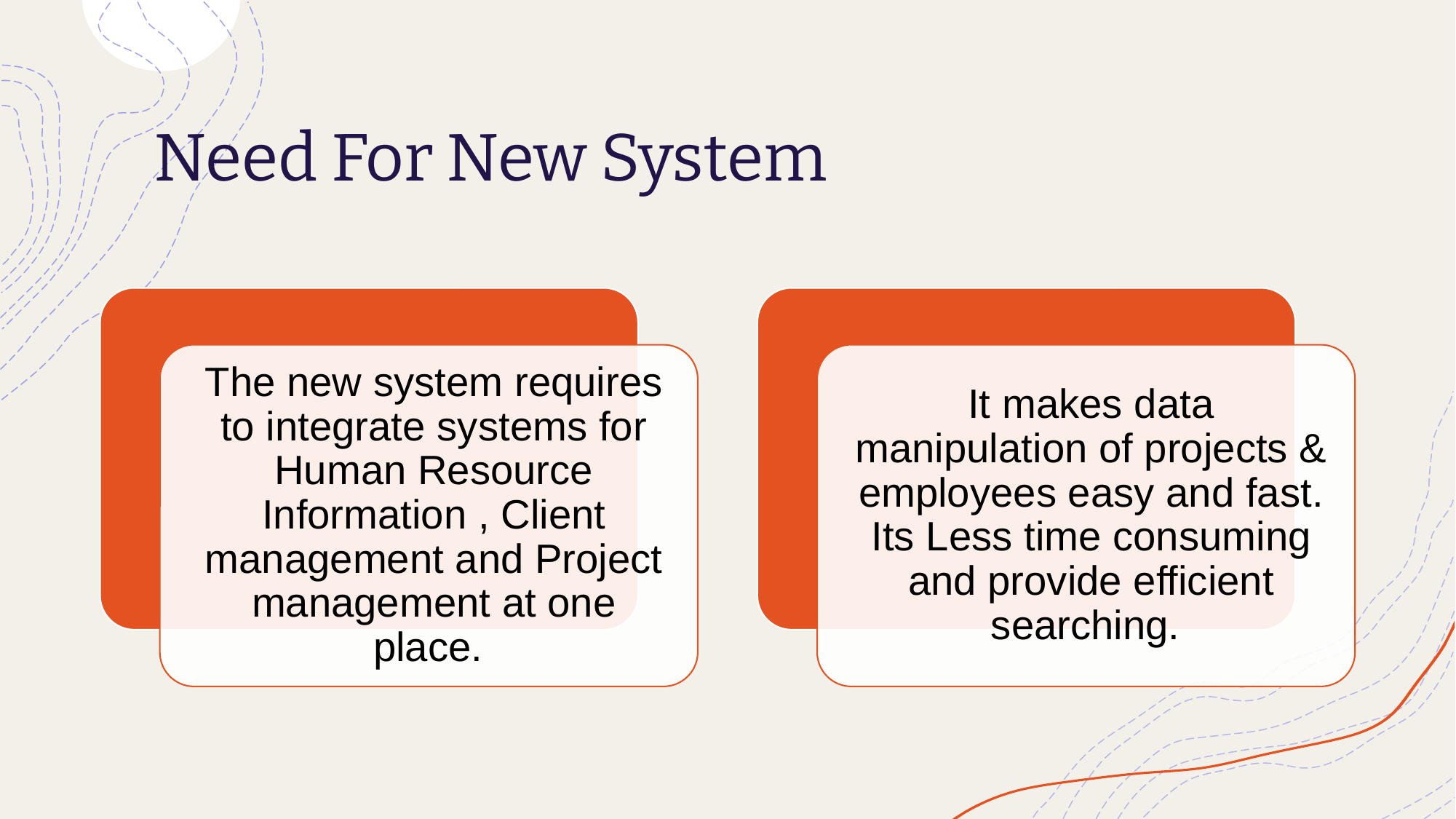

Need For New System
The new system requires to integrate systems for Human Resource Information , Client management and Project management at one place.
It makes data manipulation of projects & employees easy and fast. Its Less time consuming and provide efficient searching.